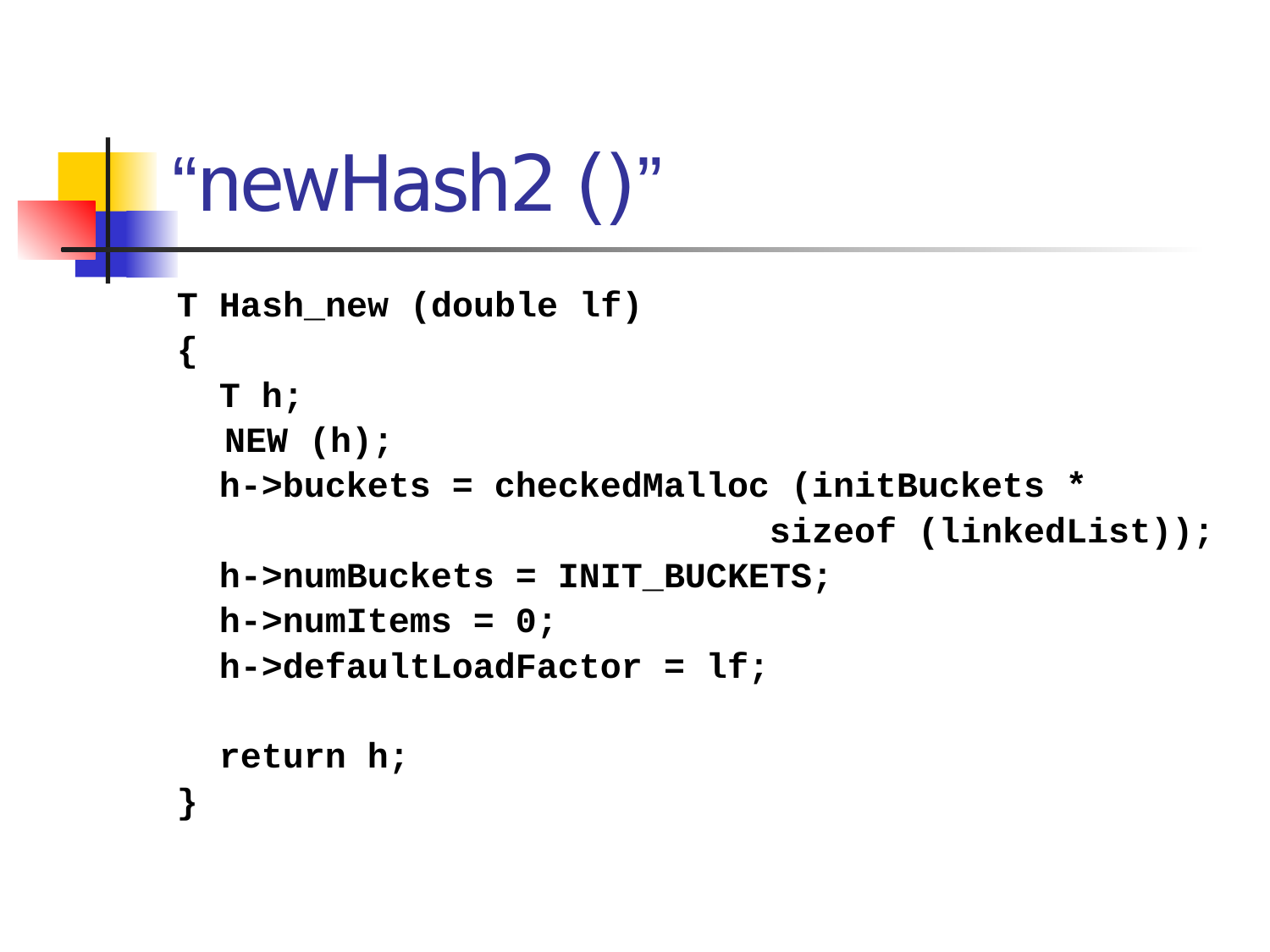

# “newHash2 ()”
T Hash_new (double lf)
{
  T h;
	NEW (h);
  h->buckets = checkedMalloc (initBuckets *
                            sizeof (linkedList));
  h->numBuckets = INIT_BUCKETS;
  h->numItems = 0;
  h->defaultLoadFactor = lf;

  return h;
}